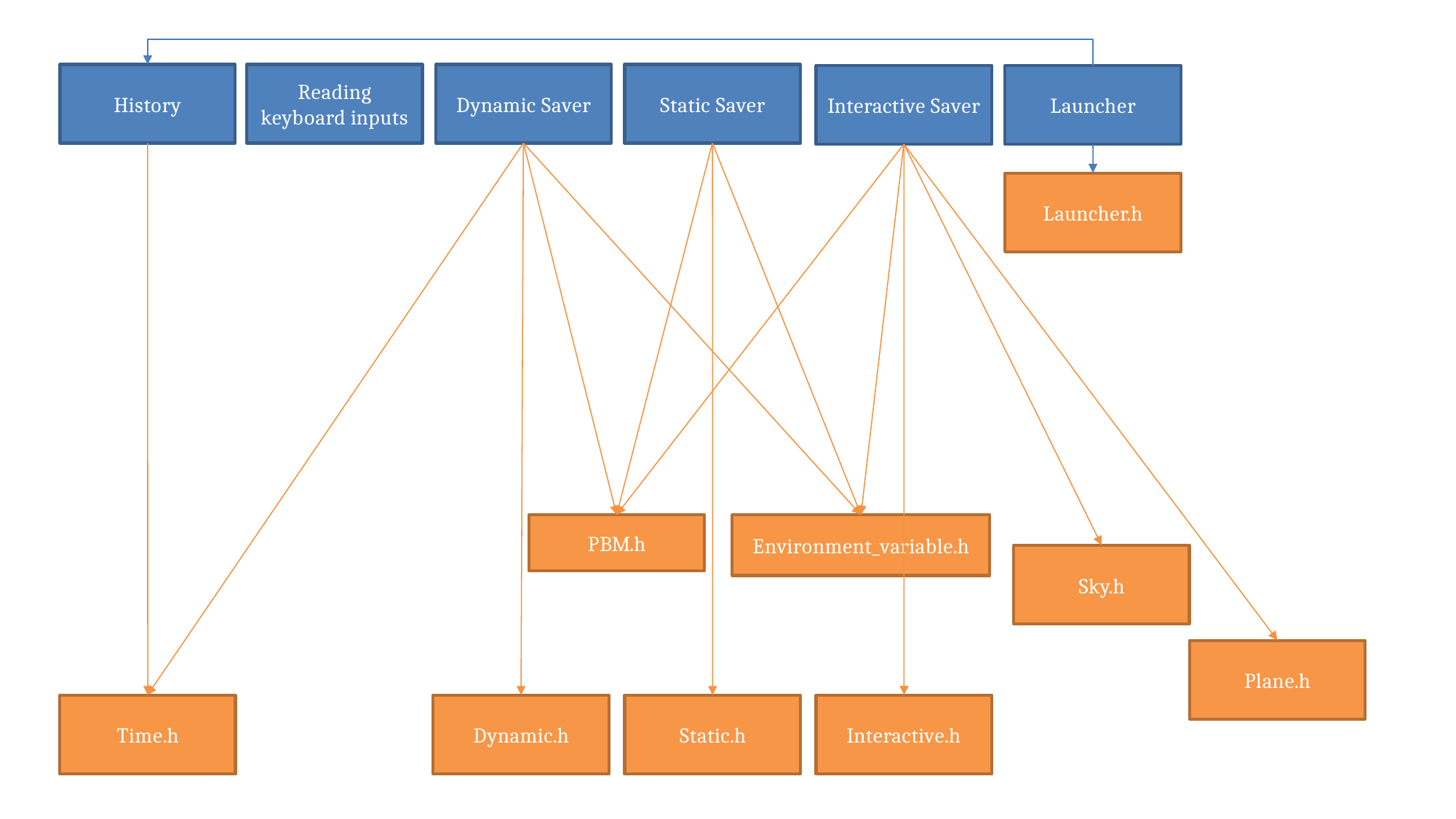

History
Reading keyboard inputs
Dynamic Saver
Static Saver
Interactive Saver
Launcher

Launcher.h
PBM.h
Environment_variable.h
Sky.h
Plane.h
Time.h
Dynamic.h
Static.h
Interactive.h